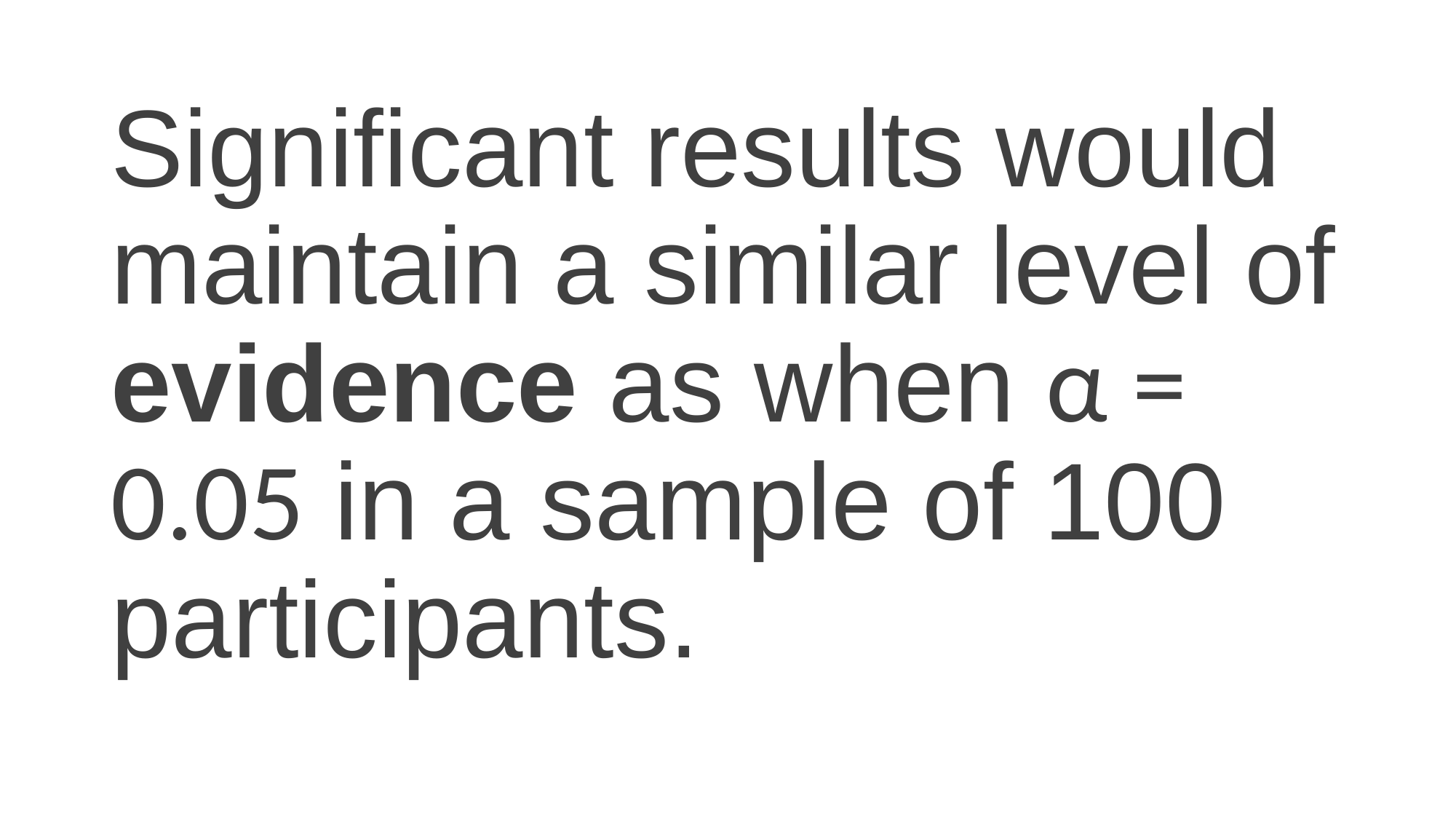

Significant results would maintain a similar level of evidence as when α = 0.05 in a sample of 100 participants.